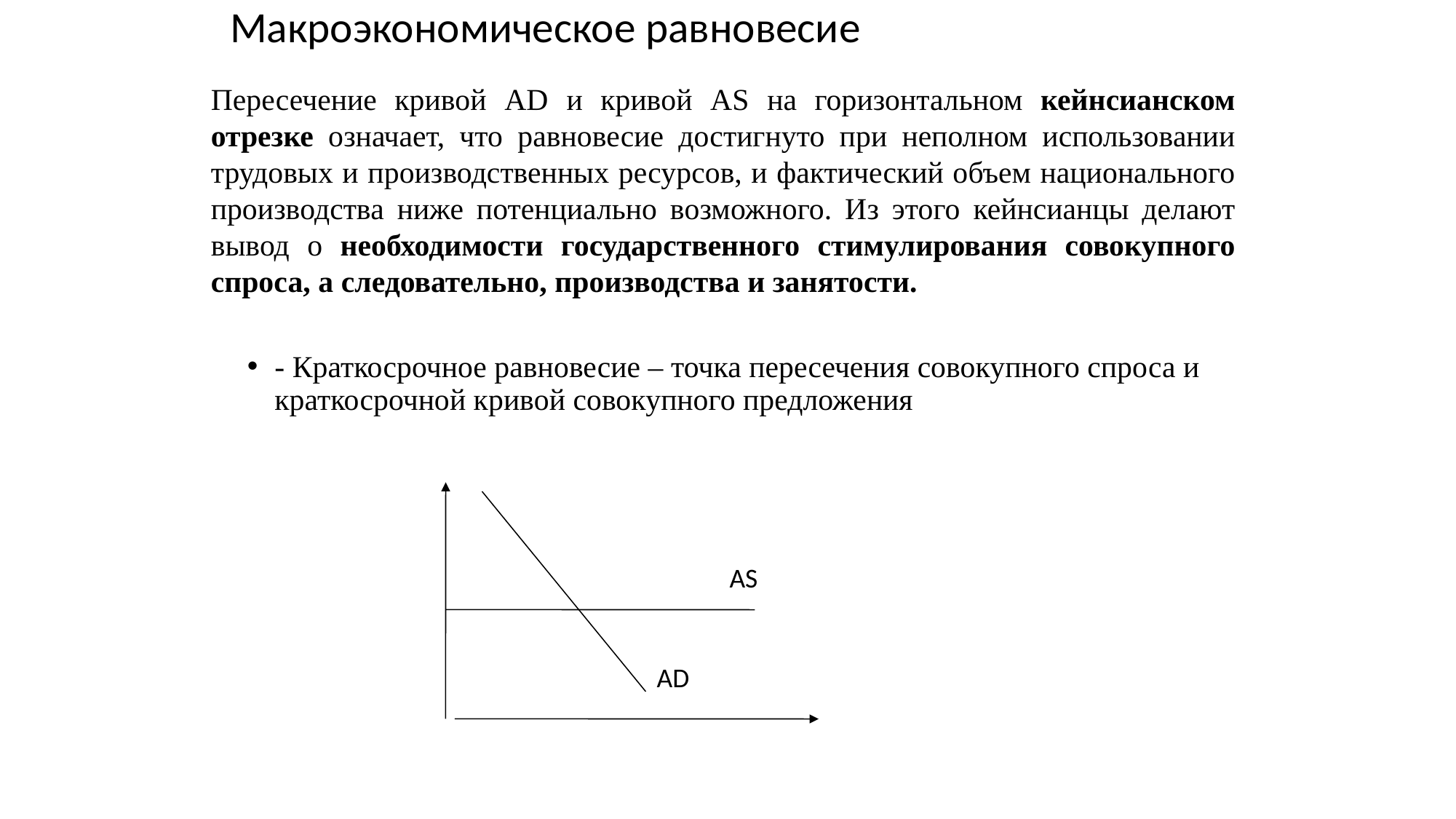

# Макроэкономическое равновесие
Пересечение кривой AD и кривой AS на горизонтальном кейнсианском отрезке означает, что равновесие достигнуто при неполном использовании трудовых и производственных ресурсов, и фактический объем национального производства ниже потенциально возможного. Из этого кейнсианцы делают вывод о необходимости государственного стимулирования совокупного спроса, а следовательно, производства и занятости.
- Краткосрочное равновесие – точка пересечения совокупного спроса и краткосрочной кривой совокупного предложения

AS

AD